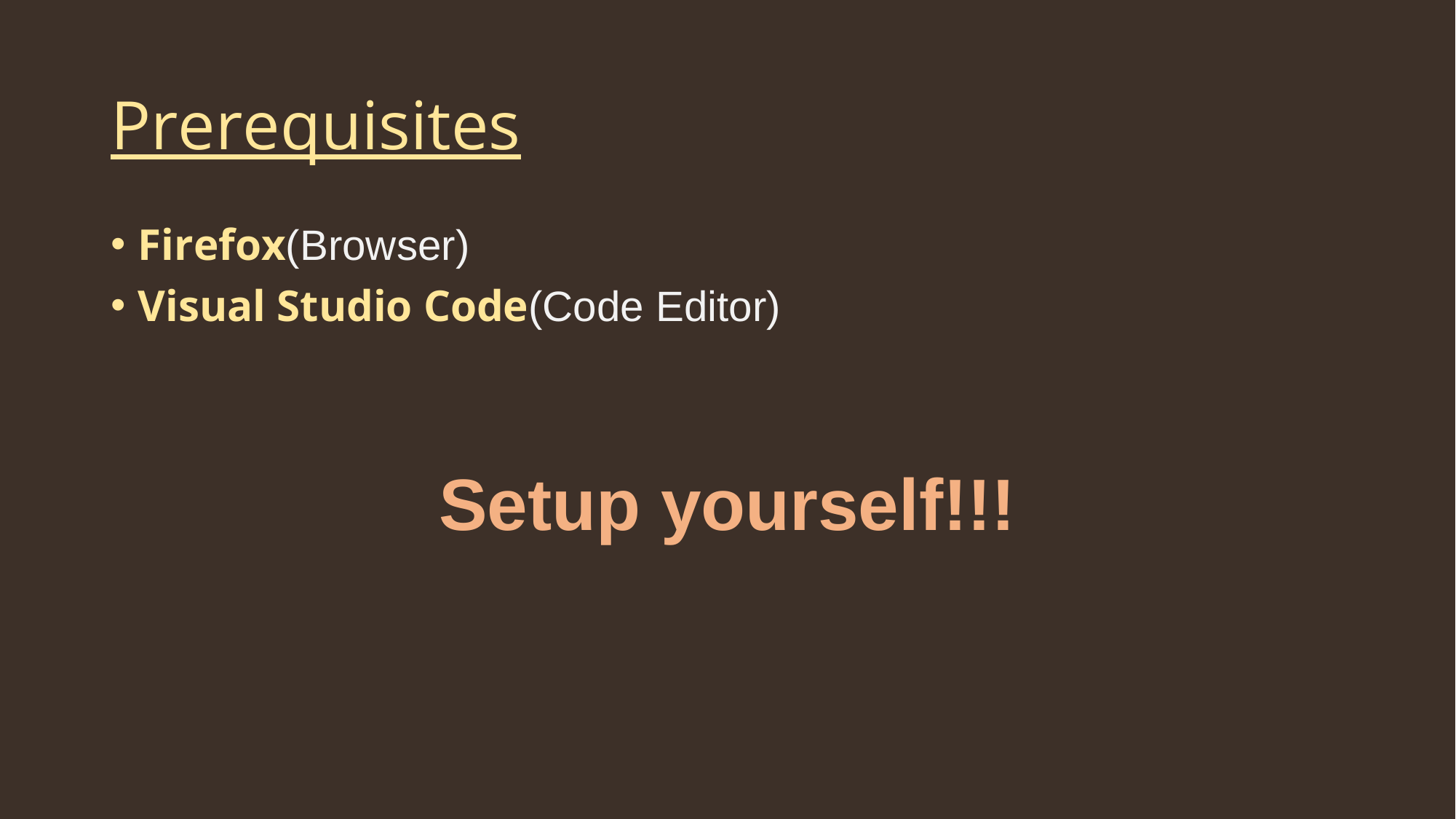

# Prerequisites

Firefox(Browser)
Visual Studio Code(Code Editor)

Setup yourself!!!